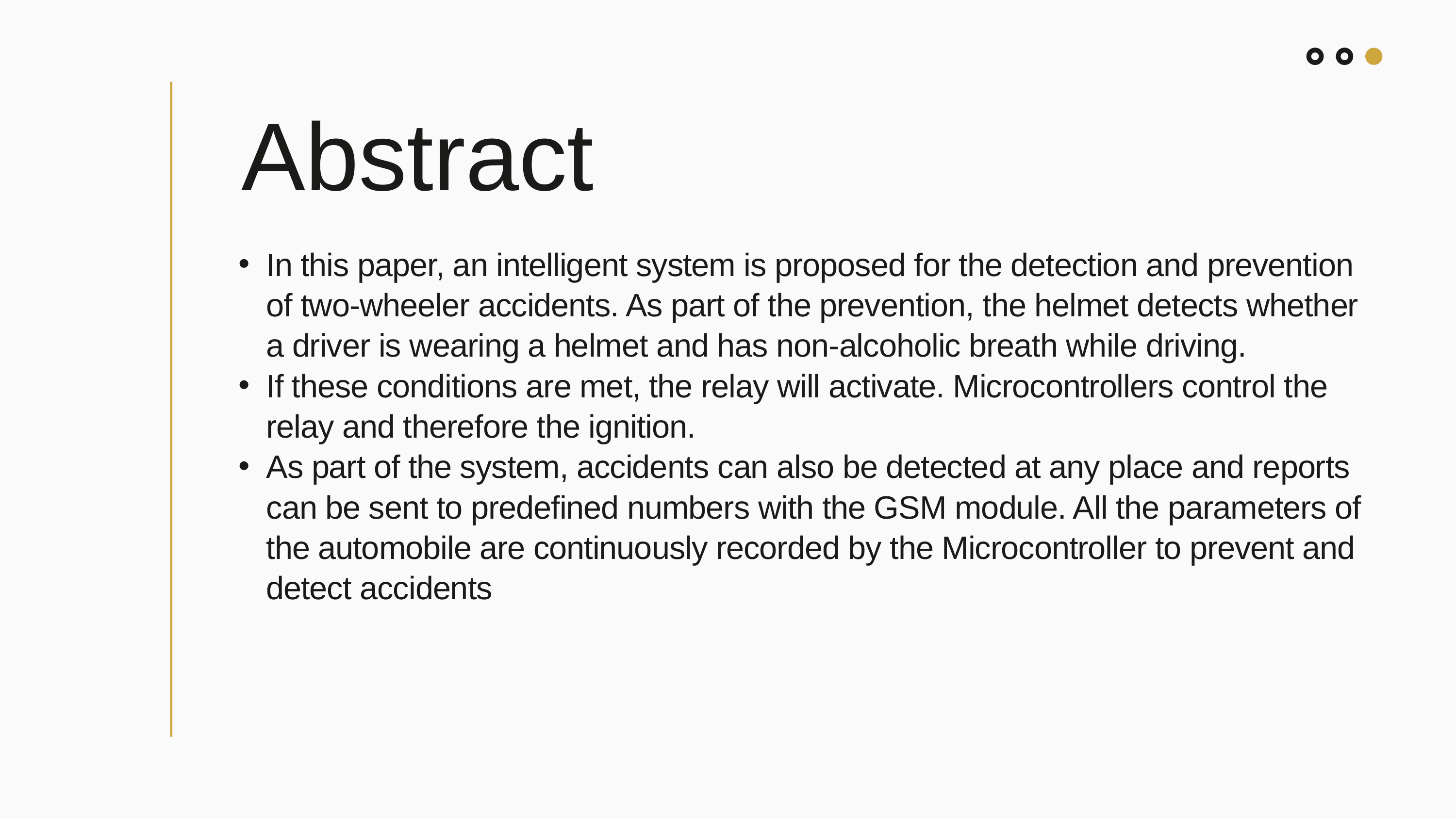

Abstract
In this paper, an intelligent system is proposed for the detection and prevention of two-wheeler accidents. As part of the prevention, the helmet detects whether a driver is wearing a helmet and has non-alcoholic breath while driving.
If these conditions are met, the relay will activate. Microcontrollers control the relay and therefore the ignition.
As part of the system, accidents can also be detected at any place and reports can be sent to predefined numbers with the GSM module. All the parameters of the automobile are continuously recorded by the Microcontroller to prevent and detect accidents